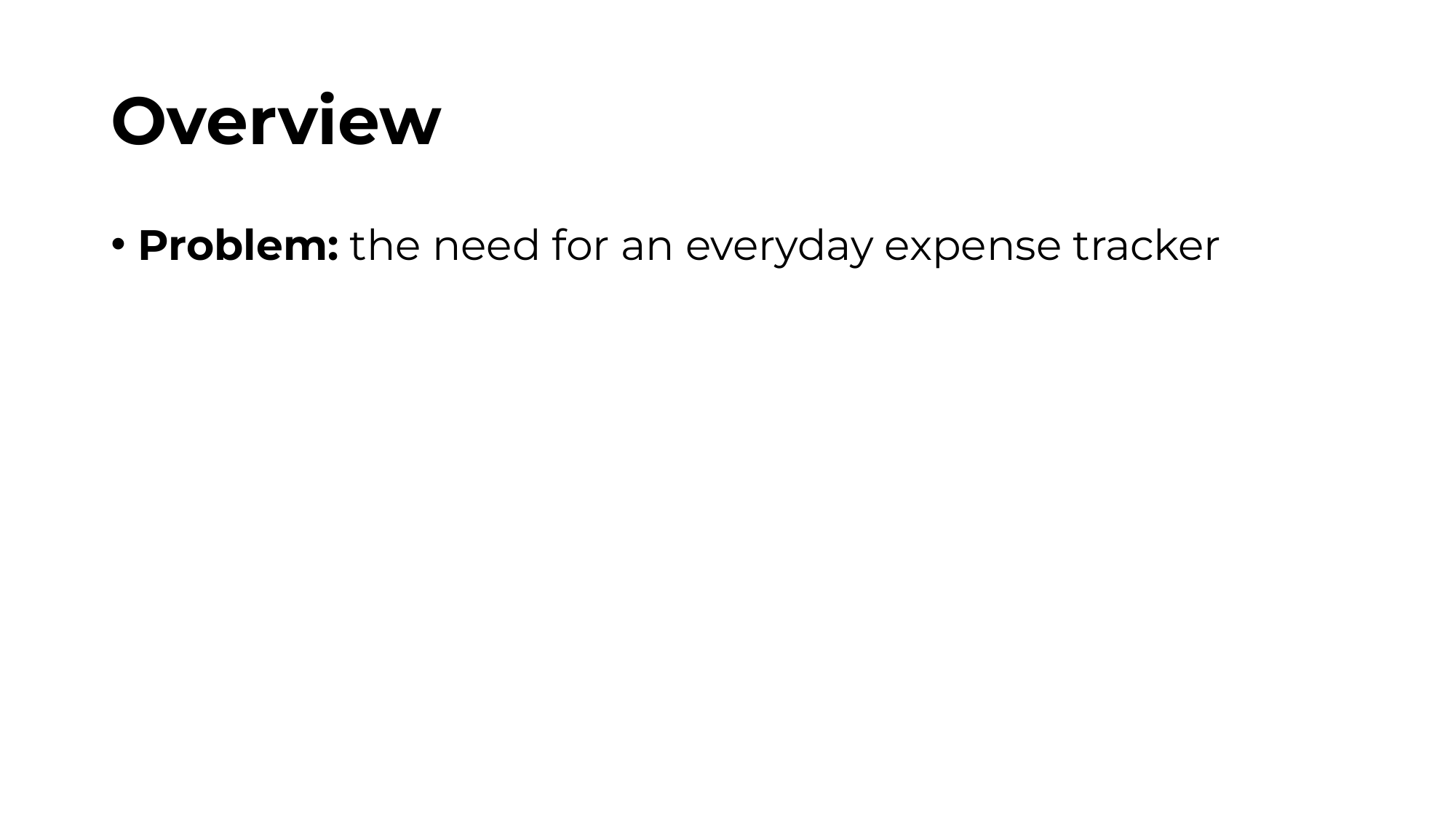

# Overview
Problem: the need for an everyday expense tracker